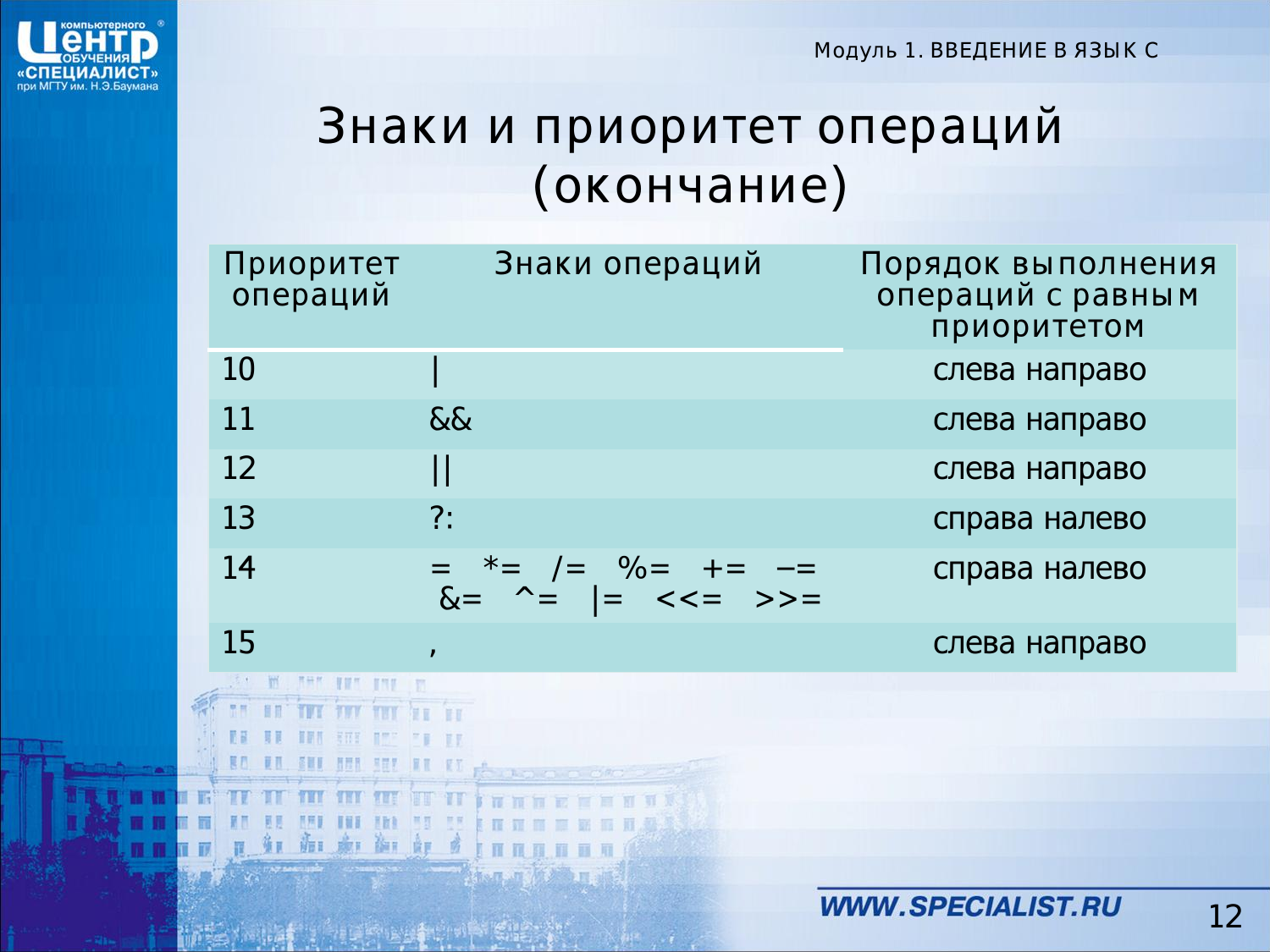

Модуль 1. ВВЕДЕНИЕ В ЯЗЫК C
# Знаки и приоритет операций (окончание)
| Приоритет операций | Знаки операций | Порядок выполнения операций с равным приоритетом |
| --- | --- | --- |
| 10 | | | слева направо |
| 11 | && | слева направо |
| 12 | || | слева направо |
| 13 | ?: | справа налево |
| 14 | = \*= /= %= += –= &= ^= |= <<= >>= | справа налево |
| 15 | , | слева направо |
12